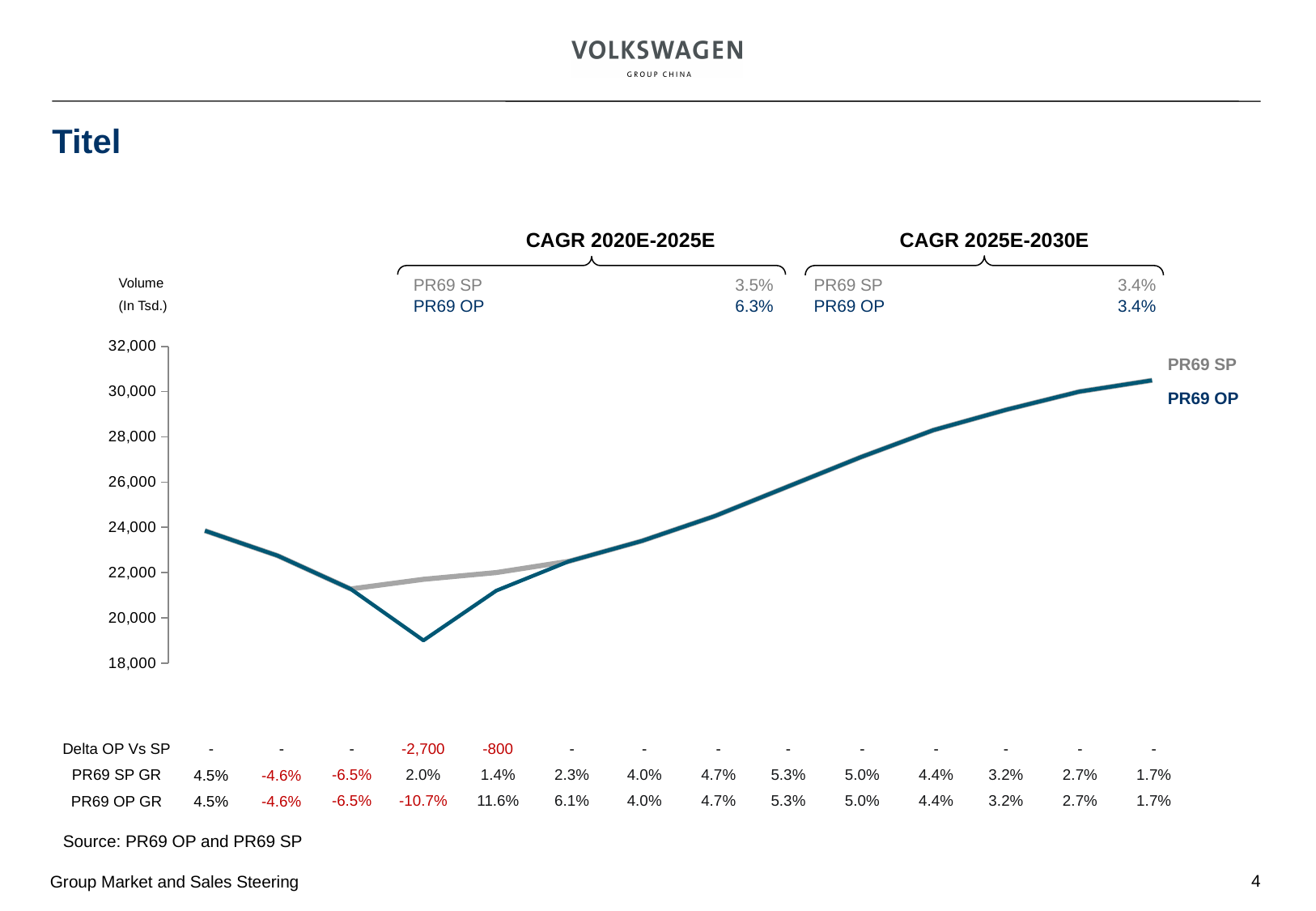

# Titel
CAGR 2020E-2025E
CAGR 2025E-2030E
Volume
 (In Tsd.)
| PR69 SP | 3.5% |
| --- | --- |
| PR69 OP | 6.3% |
| PR69 SP | 3.4% |
| --- | --- |
| PR69 OP | 3.4% |

[unsupported chart]

PR69 SP
PR69 OP
| Delta OP Vs SP | - | - | - | -2,700 | -800 | - | - | - | - | - | - | - | - | - |
| --- | --- | --- | --- | --- | --- | --- | --- | --- | --- | --- | --- | --- | --- | --- |
| PR69 SP GR | 4.5% | -4.6% | -6.5% | 2.0% | 1.4% | 2.3% | 4.0% | 4.7% | 5.3% | 5.0% | 4.4% | 3.2% | 2.7% | 1.7% |
| PR69 OP GR | 4.5% | -4.6% | -6.5% | -10.7% | 11.6% | 6.1% | 4.0% | 4.7% | 5.3% | 5.0% | 4.4% | 3.2% | 2.7% | 1.7% |
Source: PR69 OP and PR69 SP
4
Group Market and Sales Steering